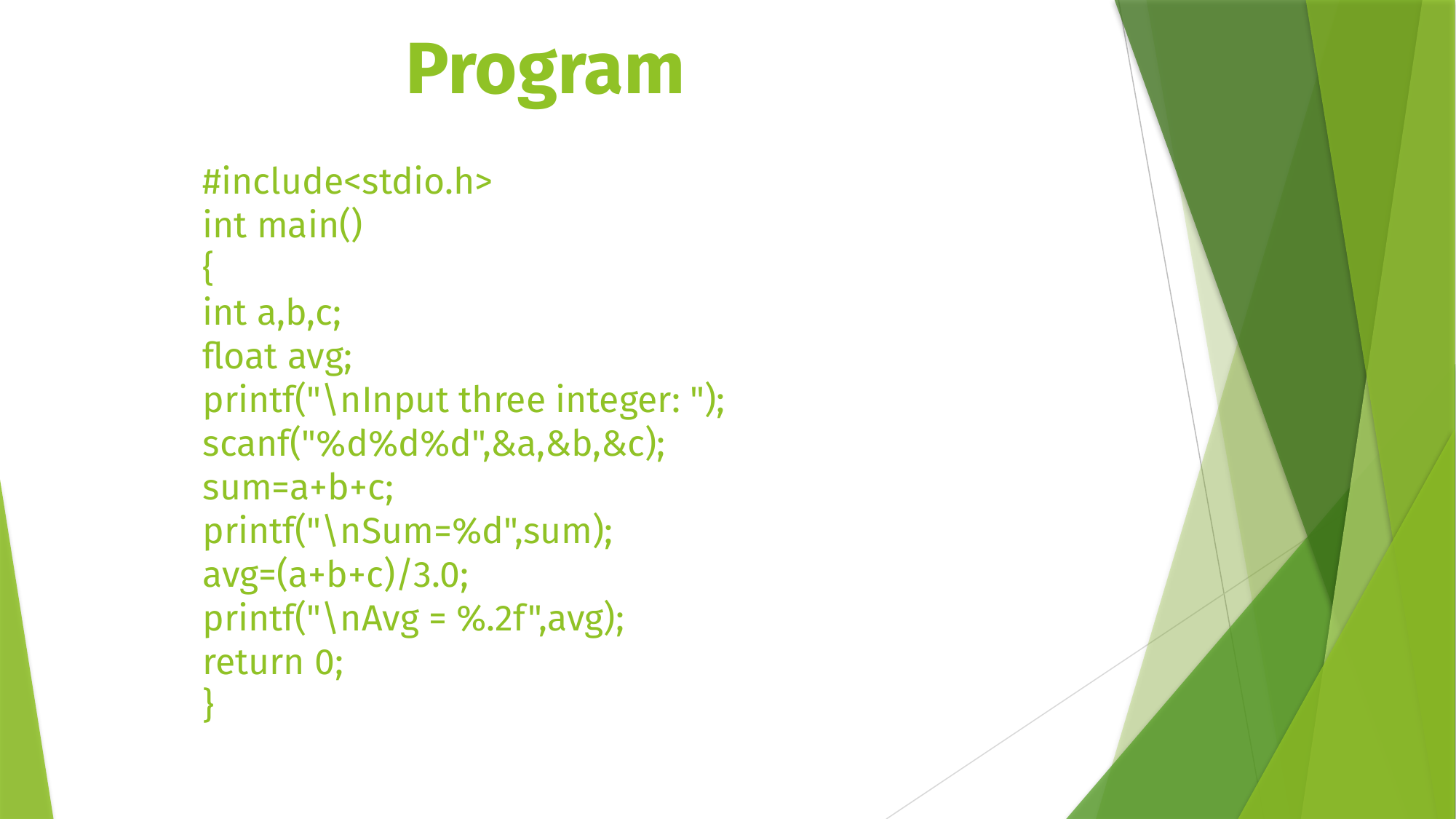

# Program
#include<stdio.h>
int main()
{
int a,b,c;
float avg;
printf("\nInput three integer: ");
scanf("%d%d%d",&a,&b,&c);
sum=a+b+c;
printf("\nSum=%d",sum);
avg=(a+b+c)/3.0;
printf("\nAvg = %.2f",avg);
return 0;
}